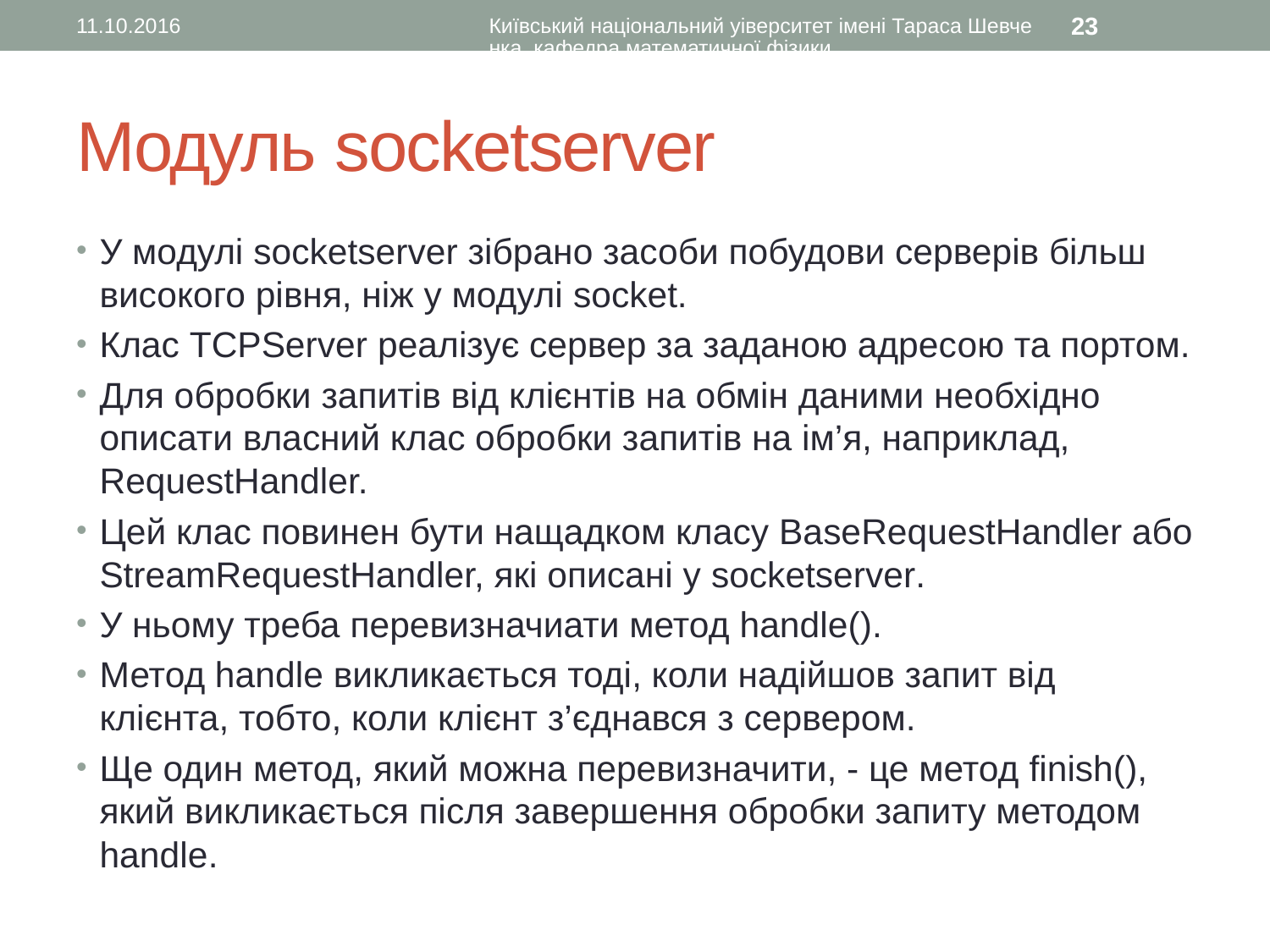

11.10.2016
Київський національний уіверситет імені Тараса Шевченка, кафедра математичної фізики
23
# Модуль socketserver
У модулі socketserver зібрано засоби побудови серверів більш високого рівня, ніж у модулі socket.
Клас TCPServer реалізує сервер за заданою адресою та портом.
Для обробки запитів від клієнтів на обмін даними необхідно описати власний клас обробки запитів на ім’я, наприклад, RequestHandler.
Цей клас повинен бути нащадком класу BaseRequestHandler або StreamRequestHandler, які описані у socketserver.
У ньому треба перевизначиати метод handle().
Метод handle викликається тоді, коли надійшов запит від клієнта, тобто, коли клієнт з’єднався з сервером.
Ще один метод, який можна перевизначити, - це метод finish(), який викликається після завершення обробки запиту методом handle.